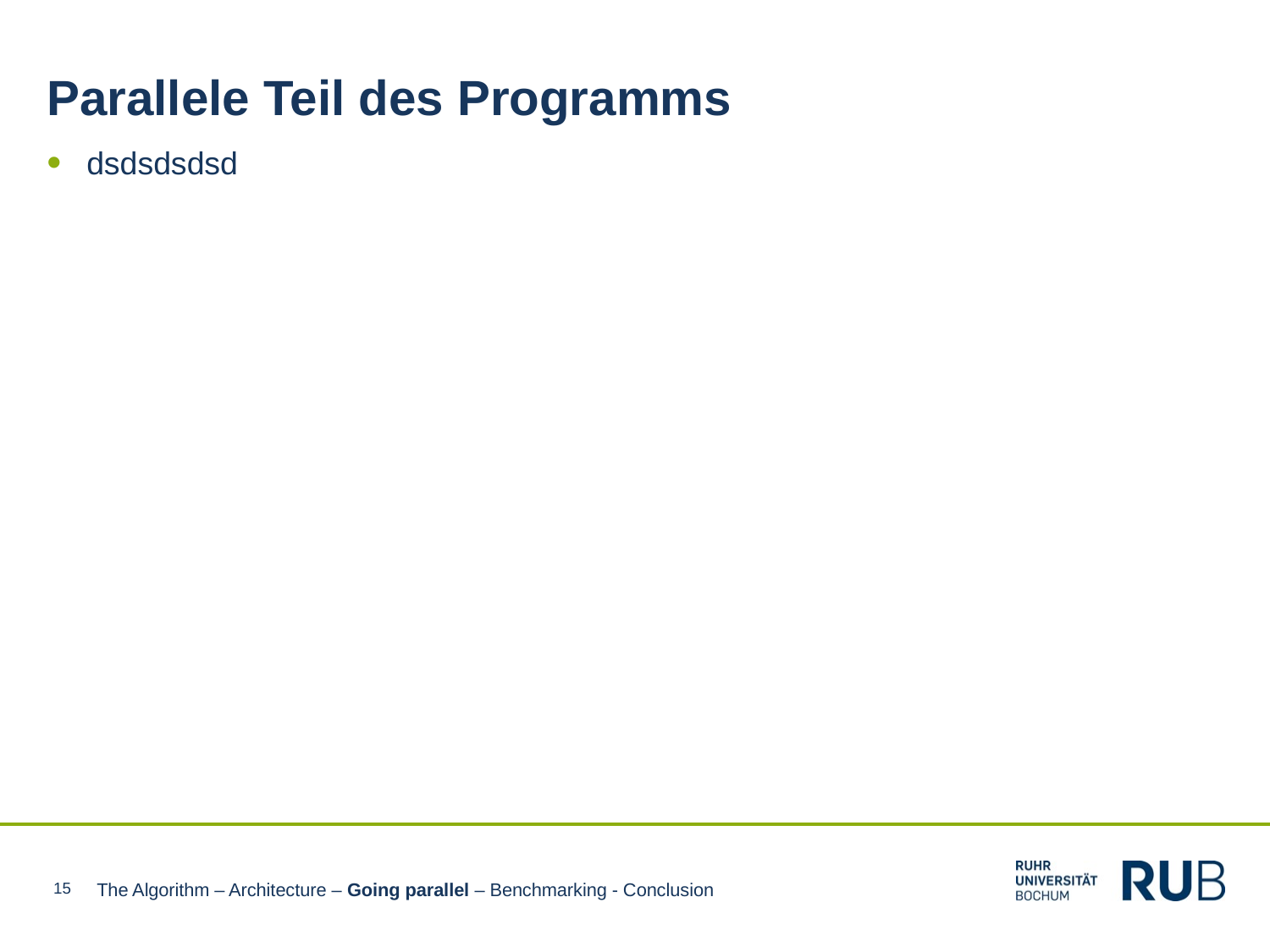

Parallele Teil des Programms
dsdsdsdsd
15
The Algorithm – Architecture – Going parallel – Benchmarking - Conclusion